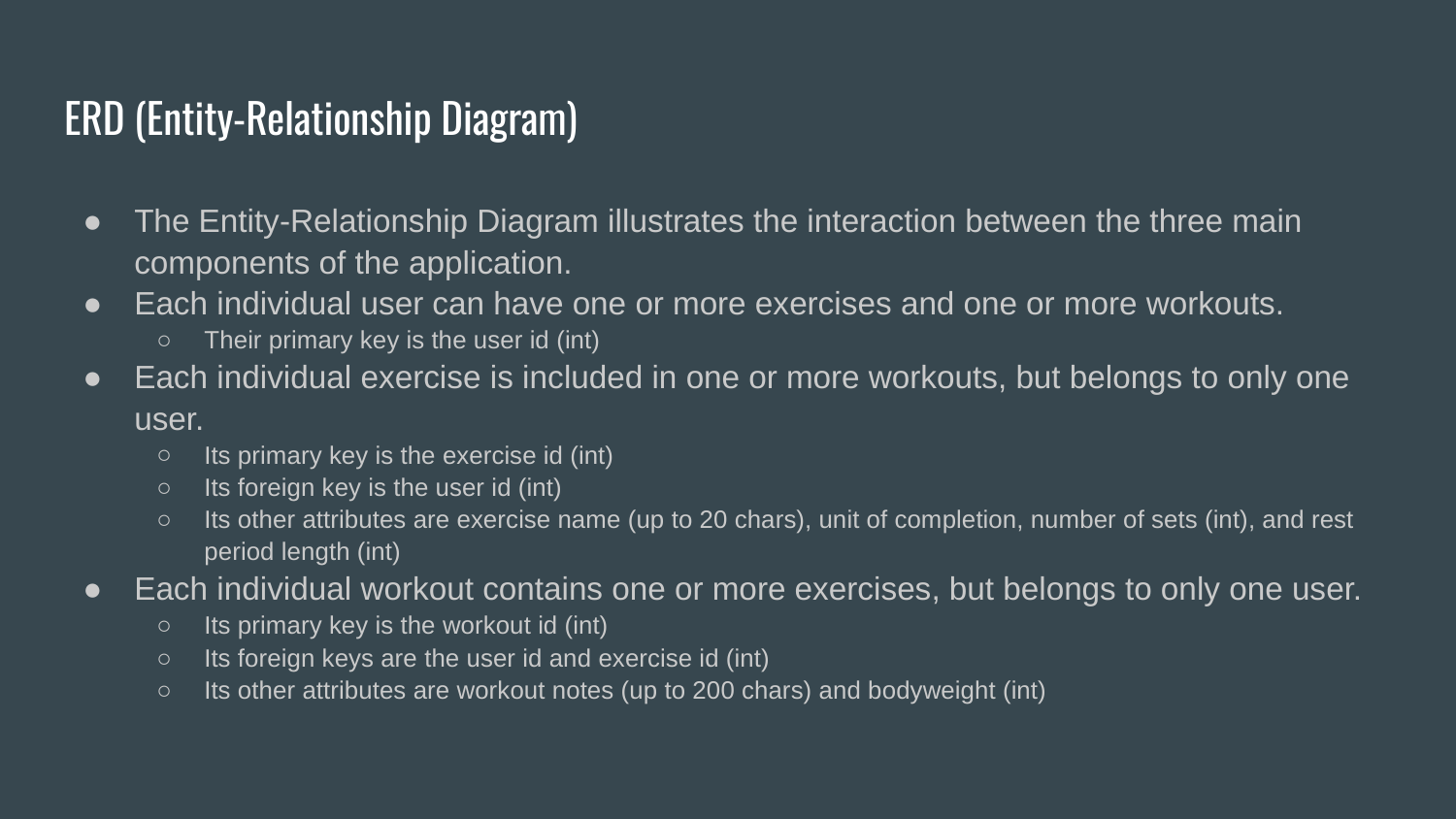

# ERD (Entity-Relationship Diagram)
The Entity-Relationship Diagram illustrates the interaction between the three main components of the application.
Each individual user can have one or more exercises and one or more workouts.
Their primary key is the user id (int)
Each individual exercise is included in one or more workouts, but belongs to only one user.
Its primary key is the exercise id (int)
Its foreign key is the user id (int)
Its other attributes are exercise name (up to 20 chars), unit of completion, number of sets (int), and rest period length (int)
Each individual workout contains one or more exercises, but belongs to only one user.
Its primary key is the workout id (int)
Its foreign keys are the user id and exercise id (int)
Its other attributes are workout notes (up to 200 chars) and bodyweight (int)